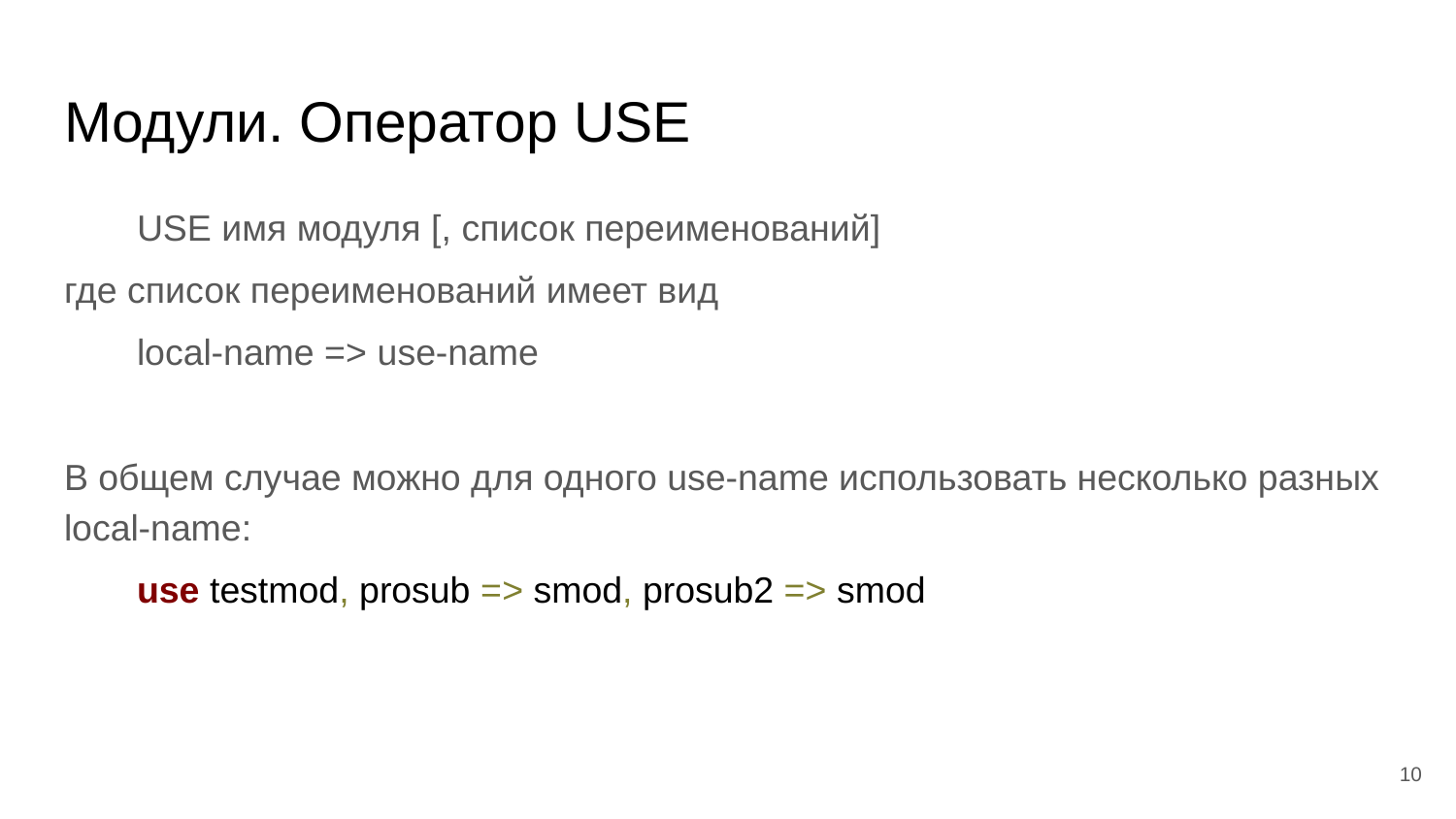

# Модули. Оператор USE
USE имя модуля [, список переименований]
где список переименований имеет вид
local-name => use-name

В общем случае можно для одного use-name использовать несколько разных local-name:
use testmod, prosub => smod, prosub2 => smod
10